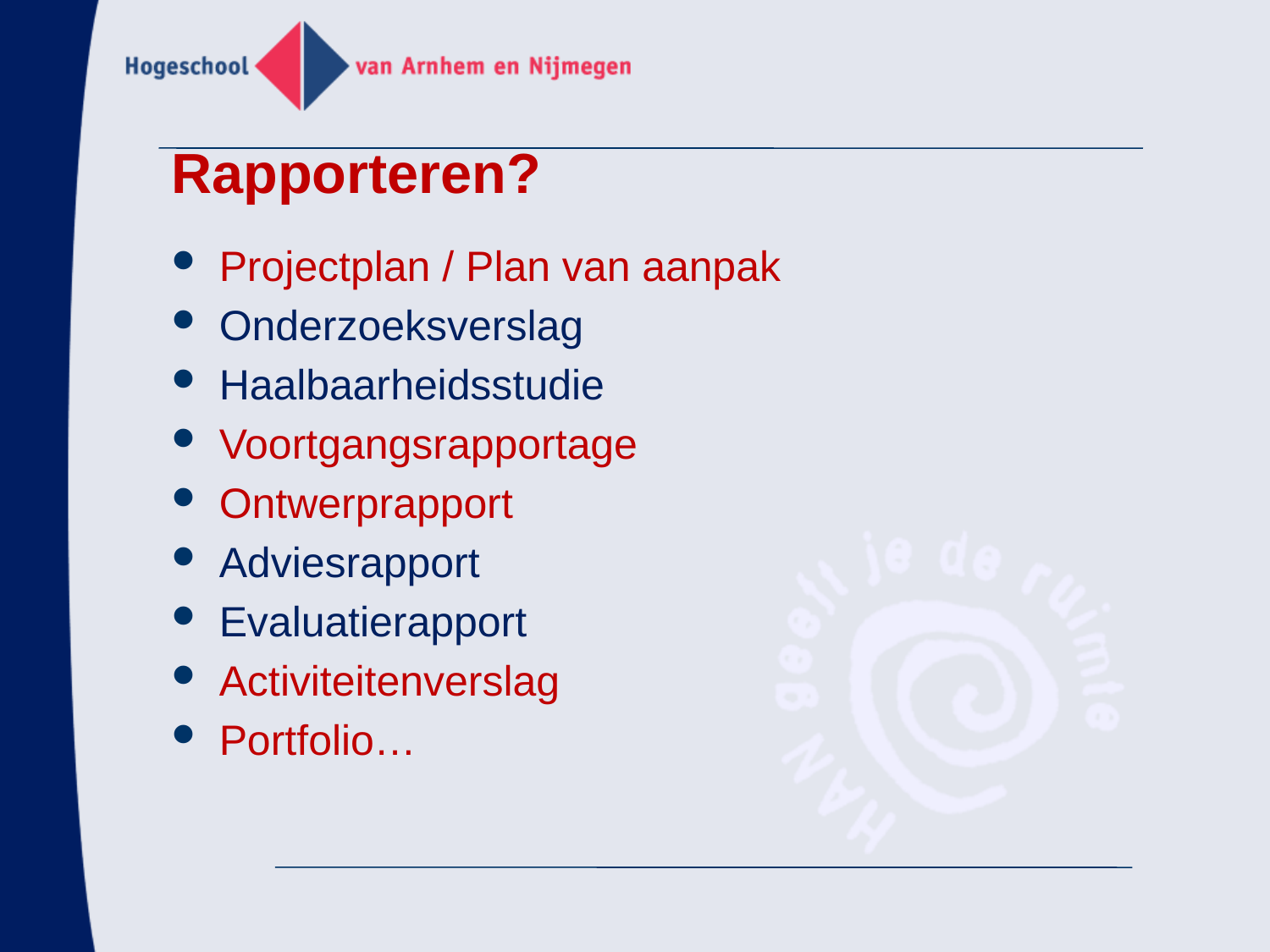

Rapporteren?
#
Projectplan / Plan van aanpak
Onderzoeksverslag
Haalbaarheidsstudie
Voortgangsrapportage
Ontwerprapport
Adviesrapport
Evaluatierapport
Activiteitenverslag
Portfolio…